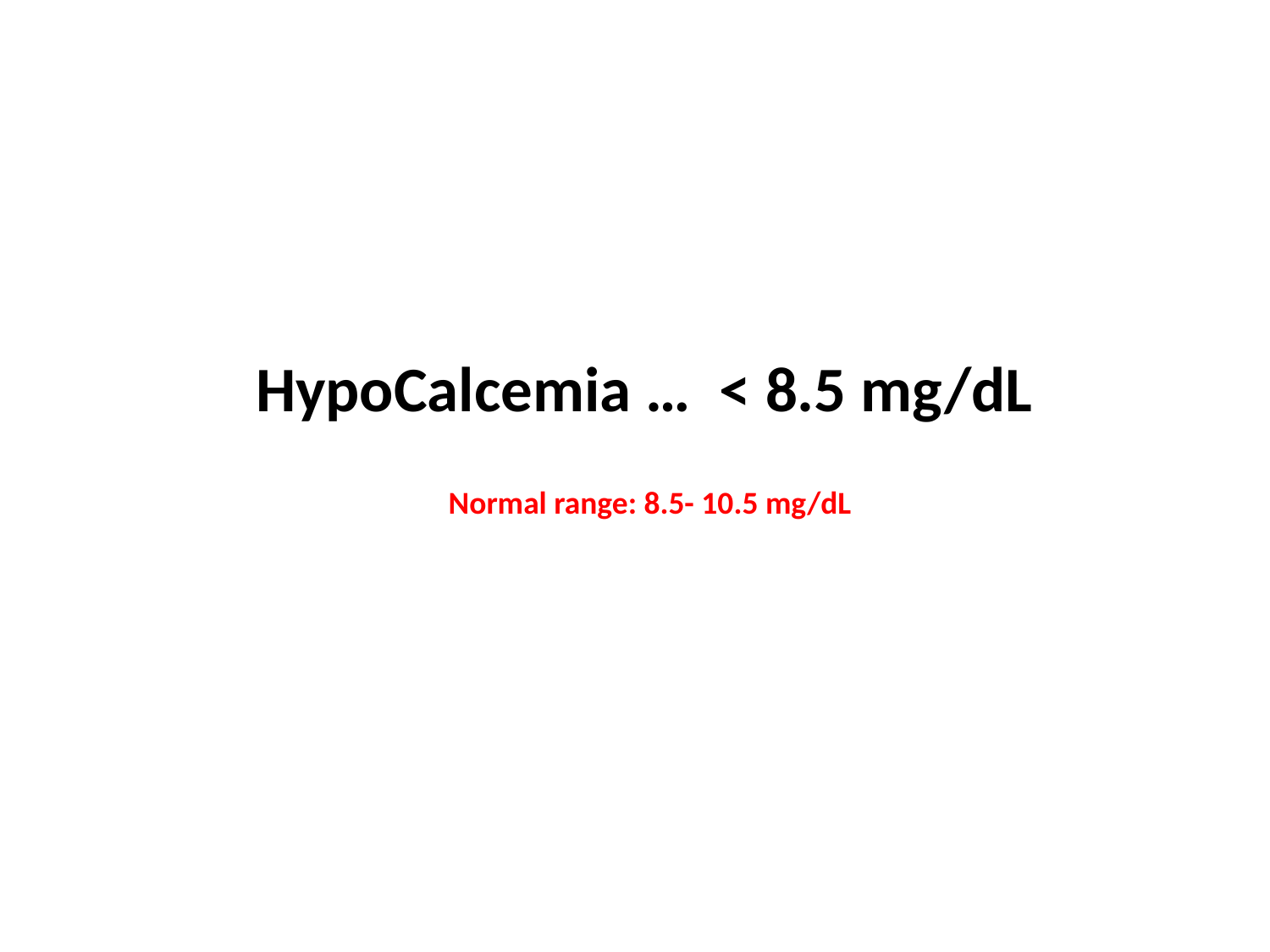

HypoCalcemia …  < 8.5 mg/dL
Normal range: 8.5- 10.5 mg/dL